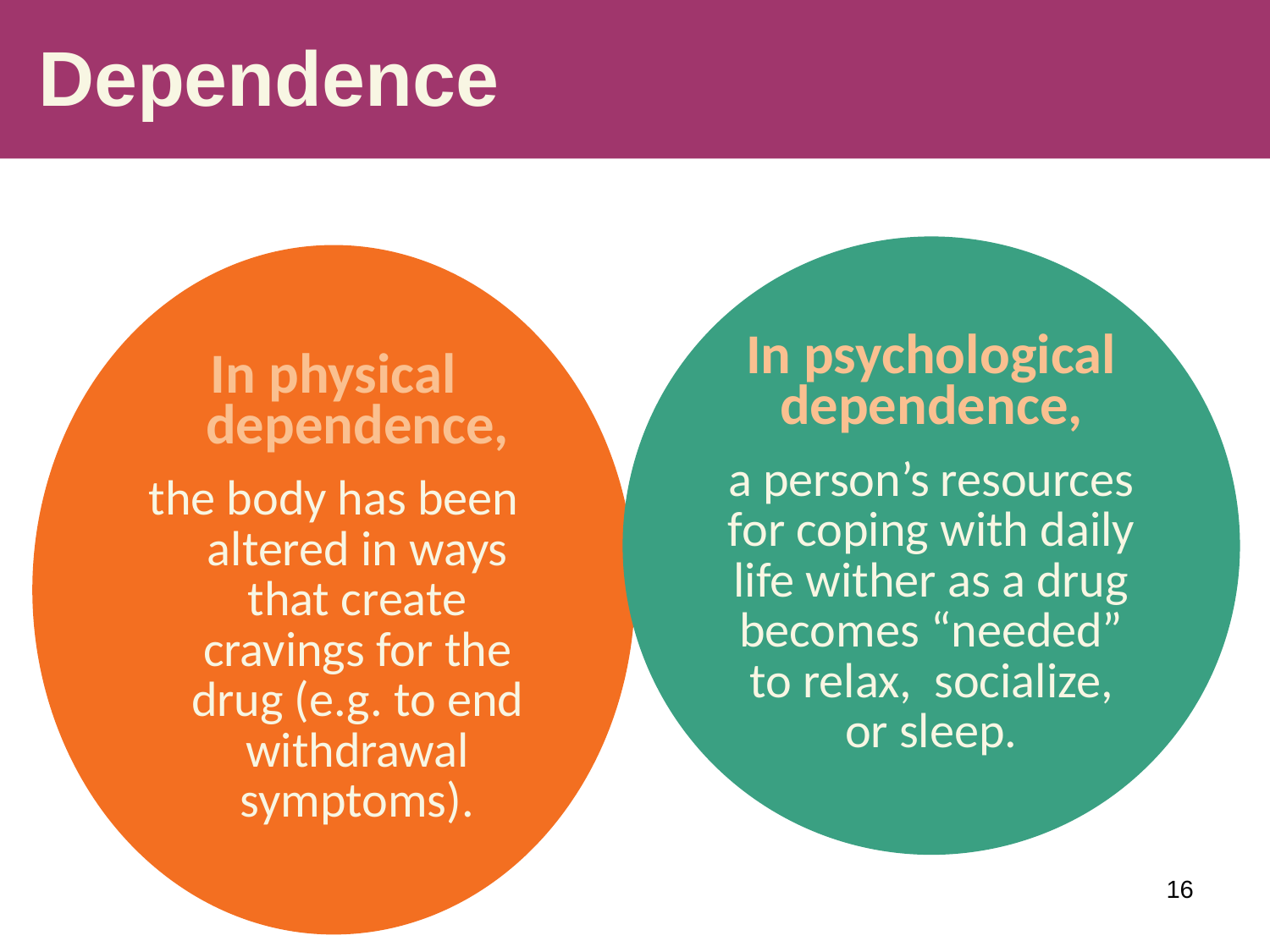

# Dependence
In psychological dependence,
a person’s resources for coping with daily life wither as a drug becomes “needed” to relax,  socialize, or sleep.
In physical dependence,
the body has been altered in ways that create cravings for the drug (e.g. to end withdrawal symptoms).
16